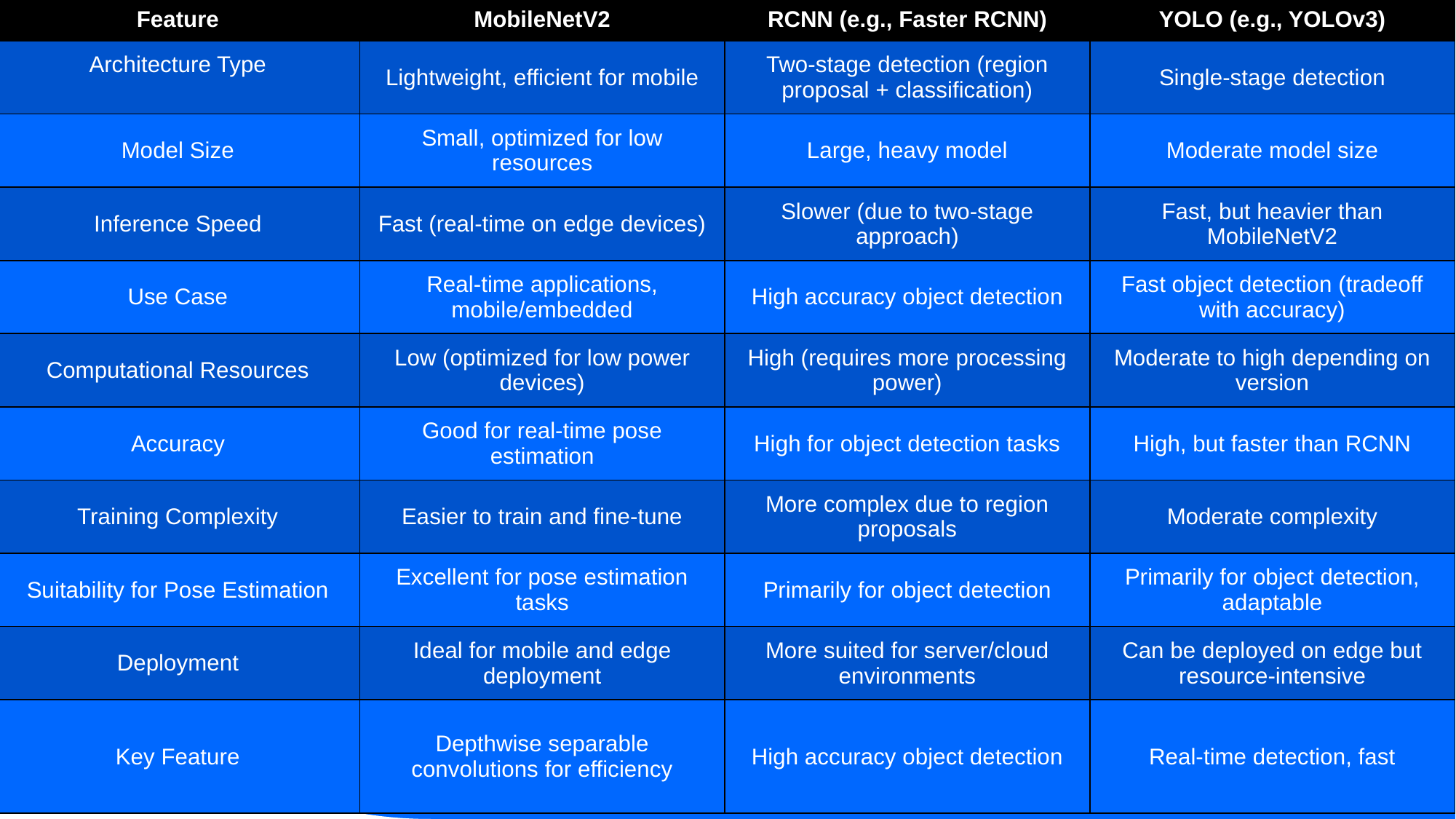

| Feature | MobileNetV2 | RCNN (e.g., Faster RCNN) | YOLO (e.g., YOLOv3) |
| --- | --- | --- | --- |
| Architecture Type | Lightweight, efficient for mobile | Two-stage detection (region proposal + classification) | Single-stage detection |
| Model Size | Small, optimized for low resources | Large, heavy model | Moderate model size |
| Inference Speed | Fast (real-time on edge devices) | Slower (due to two-stage approach) | Fast, but heavier than MobileNetV2 |
| Use Case | Real-time applications, mobile/embedded | High accuracy object detection | Fast object detection (tradeoff with accuracy) |
| Computational Resources | Low (optimized for low power devices) | High (requires more processing power) | Moderate to high depending on version |
| Accuracy | Good for real-time pose estimation | High for object detection tasks | High, but faster than RCNN |
| Training Complexity | Easier to train and fine-tune | More complex due to region proposals | Moderate complexity |
| Suitability for Pose Estimation | Excellent for pose estimation tasks | Primarily for object detection | Primarily for object detection, adaptable |
| Deployment | Ideal for mobile and edge deployment | More suited for server/cloud environments | Can be deployed on edge but resource-intensive |
| Key Feature | Depthwise separable convolutions for efficiency | High accuracy object detection | Real-time detection, fast |